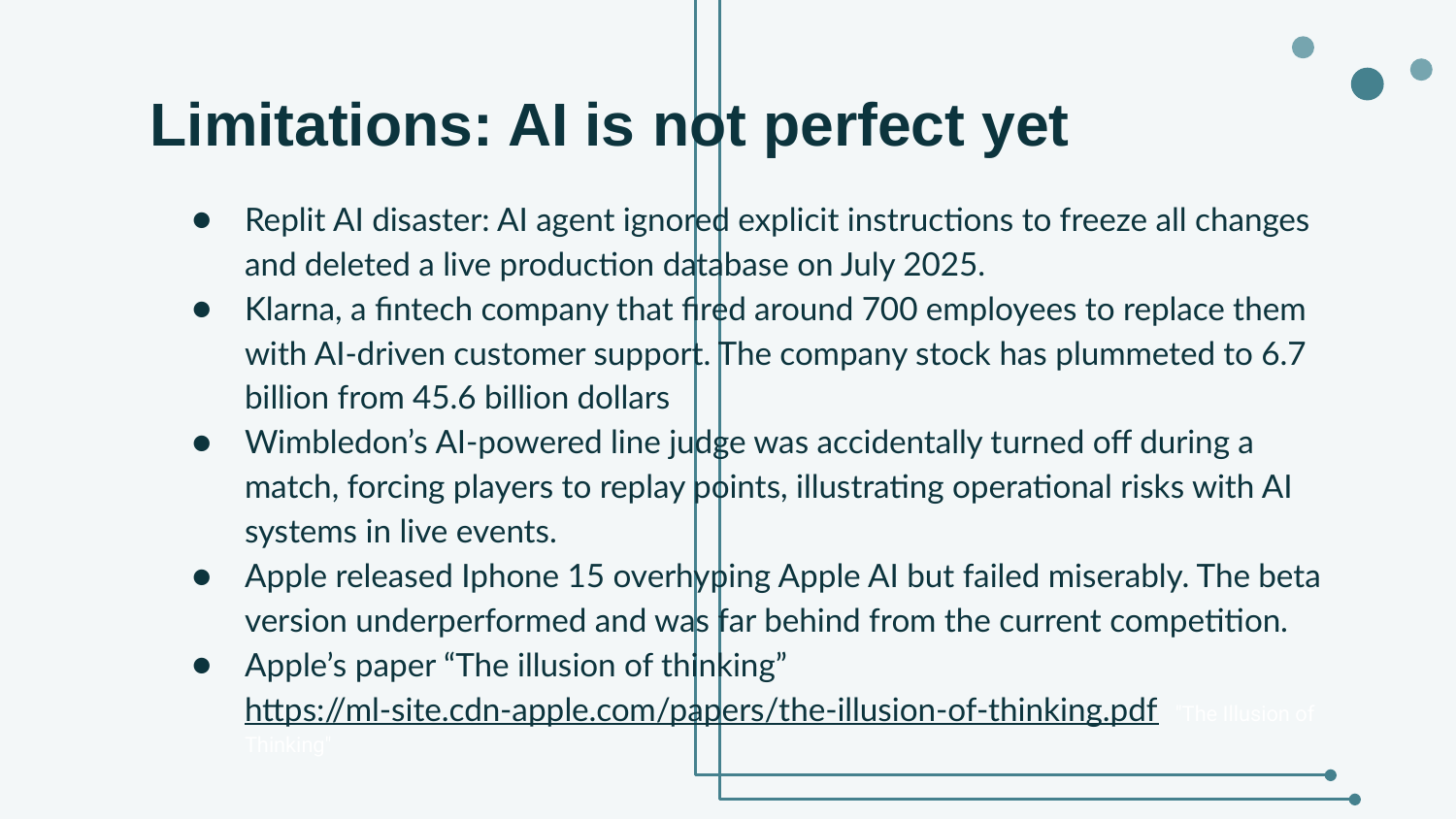

# Limitations: AI is not perfect yet
Replit AI disaster: AI agent ignored explicit instructions to freeze all changes and deleted a live production database on July 2025.
Klarna, a fintech company that fired around 700 employees to replace them with AI-driven customer support. The company stock has plummeted to 6.7 billion from 45.6 billion dollars
Wimbledon’s AI-powered line judge was accidentally turned off during a match, forcing players to replay points, illustrating operational risks with AI systems in live events.
Apple released Iphone 15 overhyping Apple AI but failed miserably. The beta version underperformed and was far behind from the current competition.
Apple’s paper “The illusion of thinking” https://ml-site.cdn-apple.com/papers/the-illusion-of-thinking.pdf  "The Illusion of Thinking"